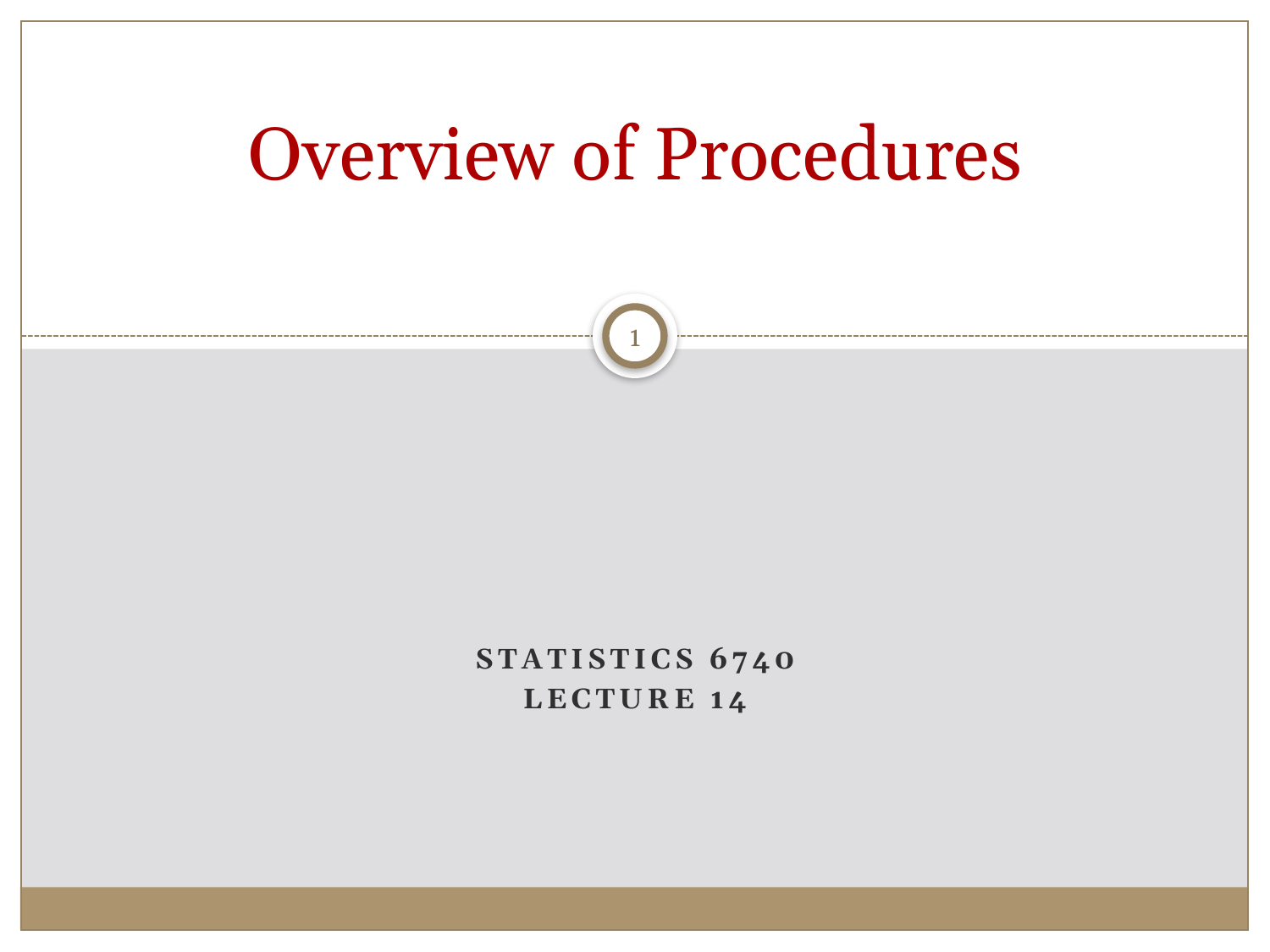

# Overview of Procedures
1
Statistics 6740
Lecture 14